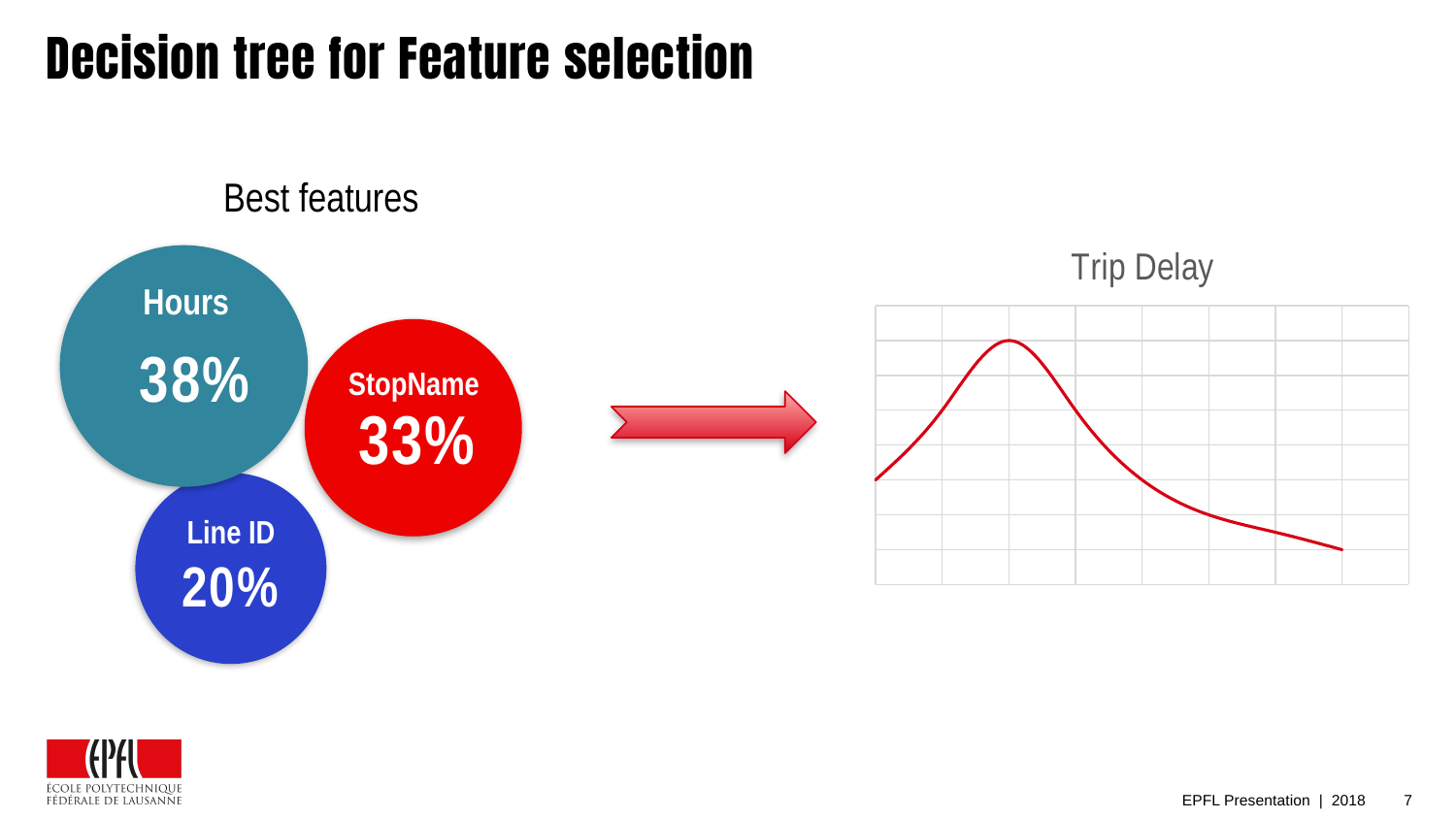

# Decision tree for Feature selection
Best features

### Chart: Trip Delay

| Category | Valeur Y 1 |
|---|---|
Hours
38%

StopName
33%

2.9%

Line ID
20%
EPFL Presentation  |  2018
7